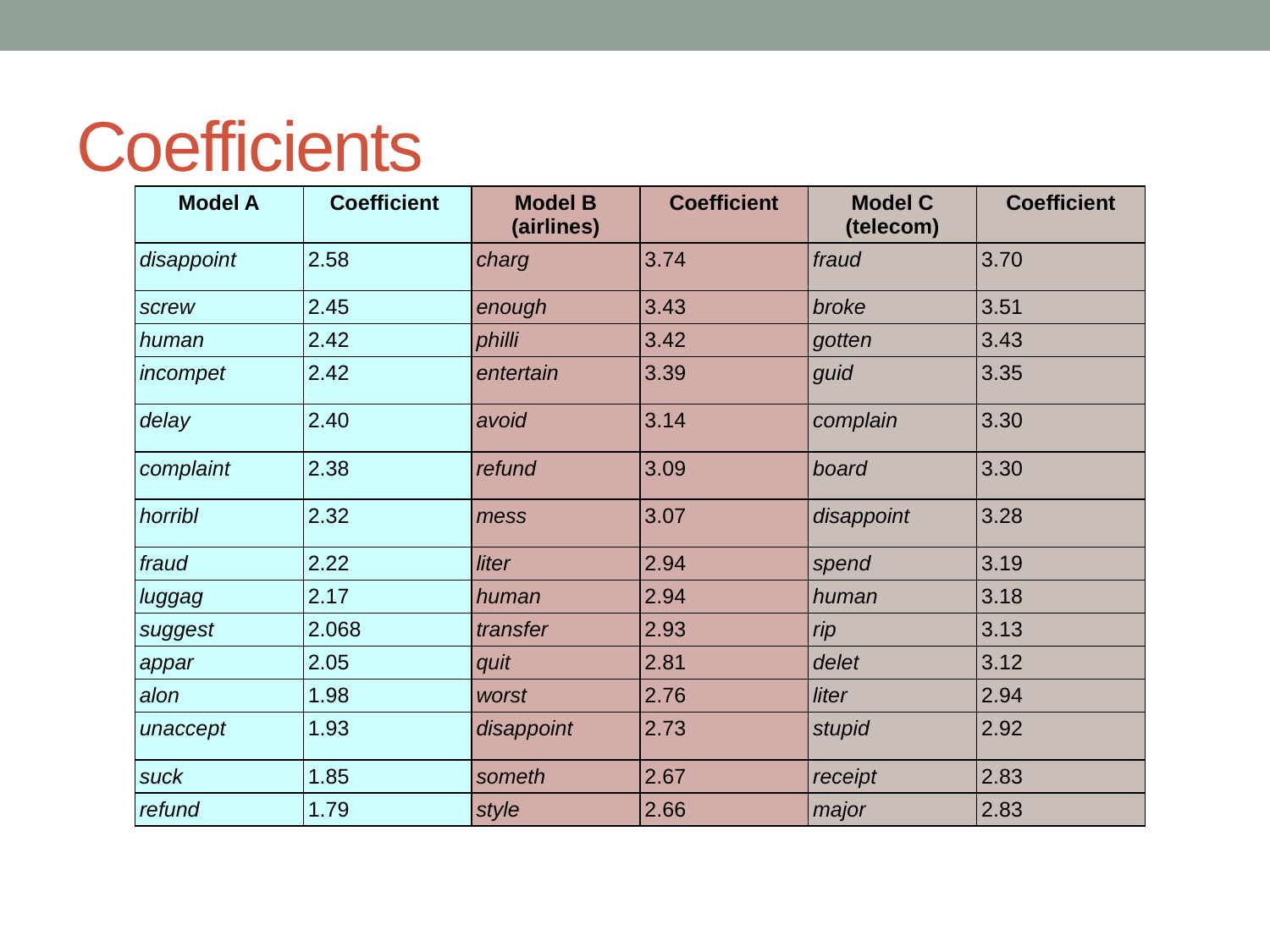

# Coefficients
| Model A | Coefficient | Model B (airlines) | Coefficient | Model C (telecom) | Coefficient |
| --- | --- | --- | --- | --- | --- |
| disappoint | 2.58 | charg | 3.74 | fraud | 3.70 |
| screw | 2.45 | enough | 3.43 | broke | 3.51 |
| human | 2.42 | philli | 3.42 | gotten | 3.43 |
| incompet | 2.42 | entertain | 3.39 | guid | 3.35 |
| delay | 2.40 | avoid | 3.14 | complain | 3.30 |
| complaint | 2.38 | refund | 3.09 | board | 3.30 |
| horribl | 2.32 | mess | 3.07 | disappoint | 3.28 |
| fraud | 2.22 | liter | 2.94 | spend | 3.19 |
| luggag | 2.17 | human | 2.94 | human | 3.18 |
| suggest | 2.068 | transfer | 2.93 | rip | 3.13 |
| appar | 2.05 | quit | 2.81 | delet | 3.12 |
| alon | 1.98 | worst | 2.76 | liter | 2.94 |
| unaccept | 1.93 | disappoint | 2.73 | stupid | 2.92 |
| suck | 1.85 | someth | 2.67 | receipt | 2.83 |
| refund | 1.79 | style | 2.66 | major | 2.83 |